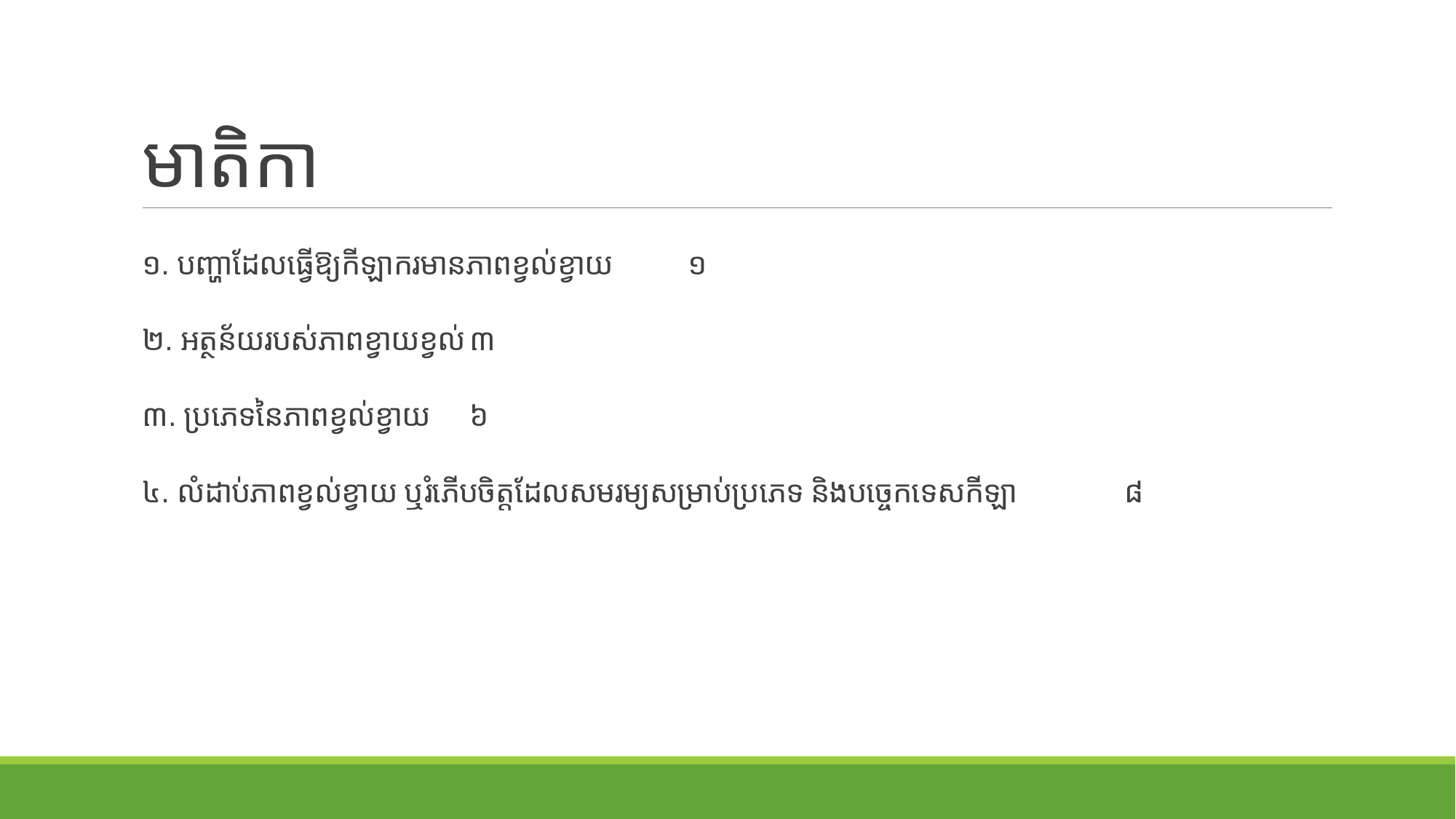

# មាតិកា
១. បញ្ហាដែលធ្វើឱ្យកីឡាករមានភាពខ្វល់ខ្វាយ	១
២. អត្ថន័យរបស់ភាពខ្វាយខ្វល់	៣
៣. ប្រភេទនៃភាពខ្វល់ខ្វាយ	៦
៤. លំដាប់ភាពខ្វល់ខ្វាយ ឬរំភើបចិត្តដែលសមរម្យសម្រាប់ប្រភេទ និងបច្ចេកទេសកីឡា	៨